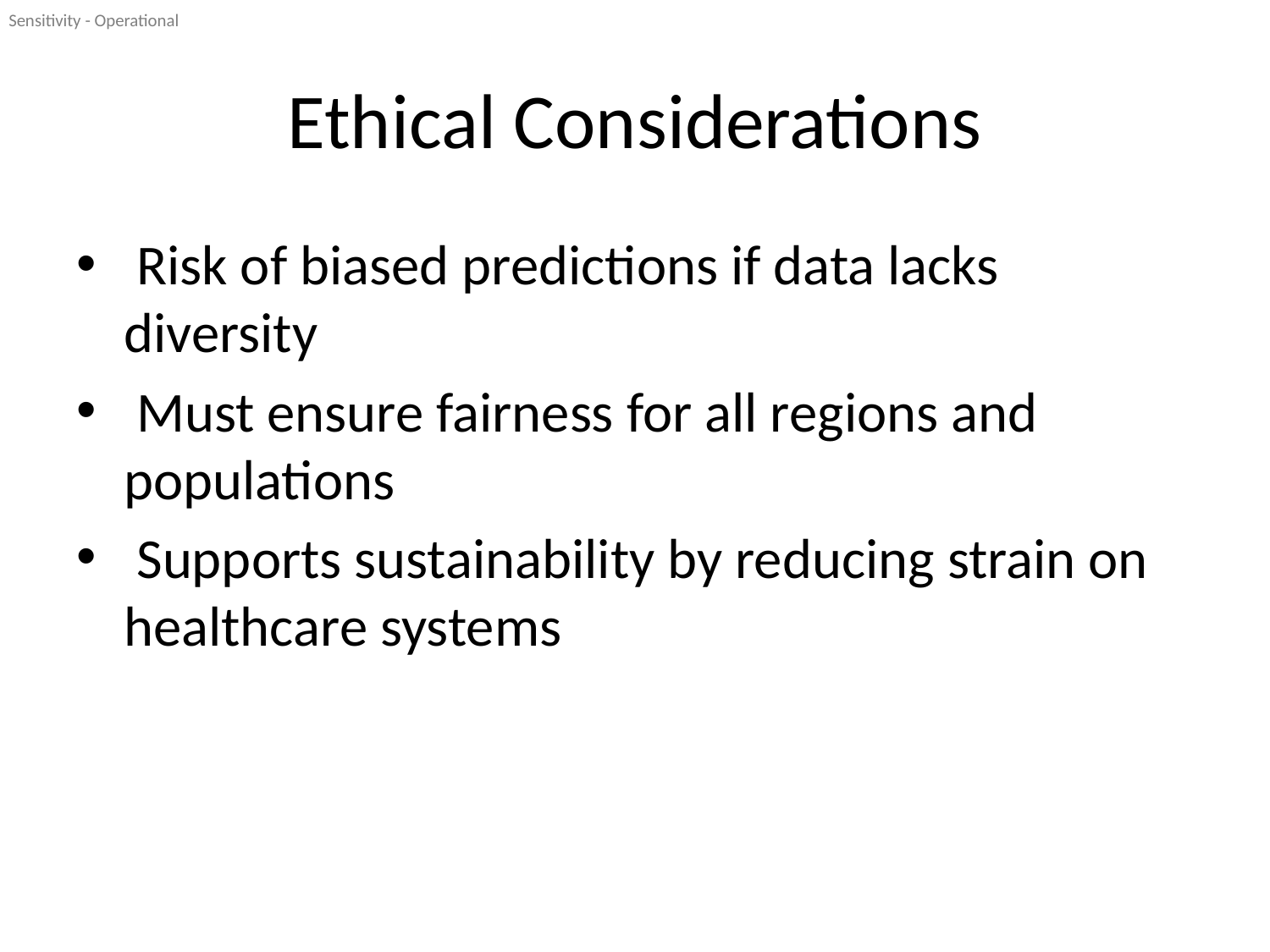

# Ethical Considerations
 Risk of biased predictions if data lacks diversity
 Must ensure fairness for all regions and populations
 Supports sustainability by reducing strain on healthcare systems